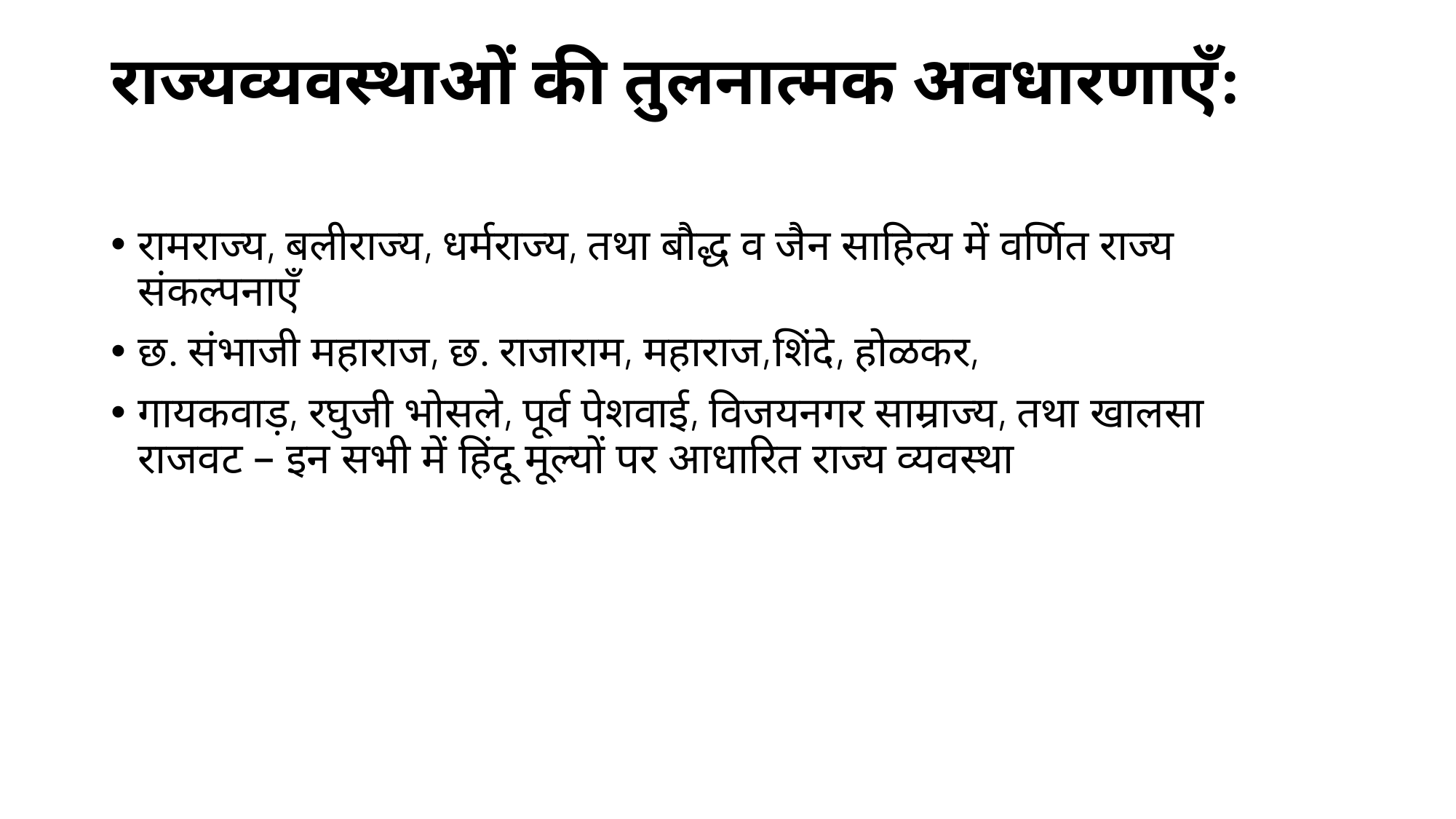

# राज्यव्यवस्थाओं की तुलनात्मक अवधारणाएँ:
रामराज्य, बलीराज्य, धर्मराज्य, तथा बौद्ध व जैन साहित्य में वर्णित राज्य संकल्पनाएँ
छ. संभाजी महाराज, छ. राजाराम, महाराज,शिंदे, होळकर,
गायकवाड़, रघुजी भोसले, पूर्व पेशवाई, विजयनगर साम्राज्य, तथा खालसा राजवट – इन सभी में हिंदू मूल्यों पर आधारित राज्य व्यवस्था